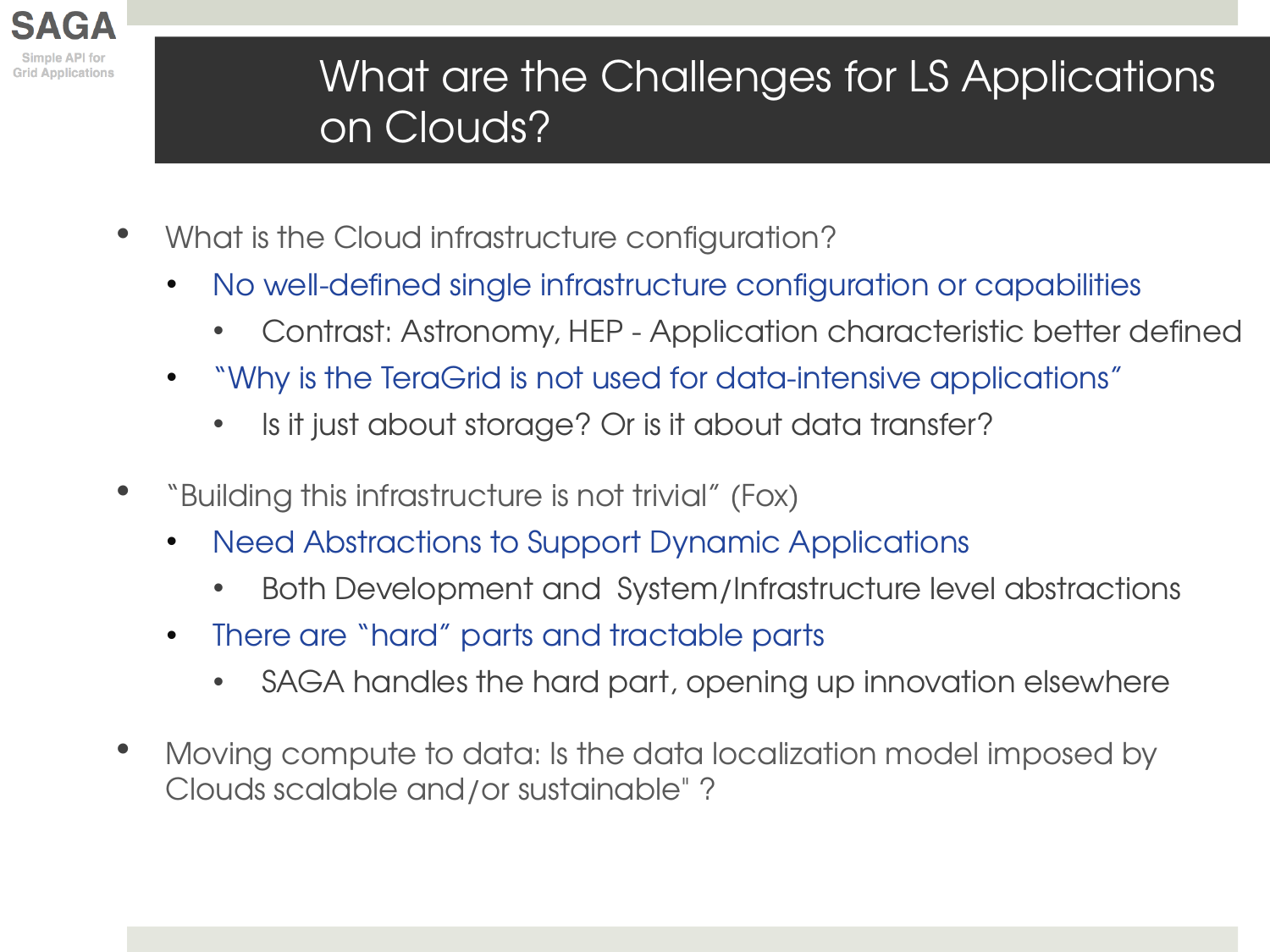

# What are the Challenges for LS Applications on Clouds?
What is the Cloud infrastructure configuration?
No well-defined single infrastructure configuration or capabilities
Contrast: Astronomy, HEP - Application characteristic better defined
“Why is the TeraGrid is not used for data-intensive applications”
Is it just about storage? Or is it about data transfer?
“Building this infrastructure is not trivial” (Fox)
Need Abstractions to Support Dynamic Applications
Both Development and  System/Infrastructure level abstractions
There are “hard” parts and tractable parts
SAGA handles the hard part, opening up innovation elsewhere
Moving compute to data: Is the data localization model imposed by Clouds scalable and/or sustainable" ?